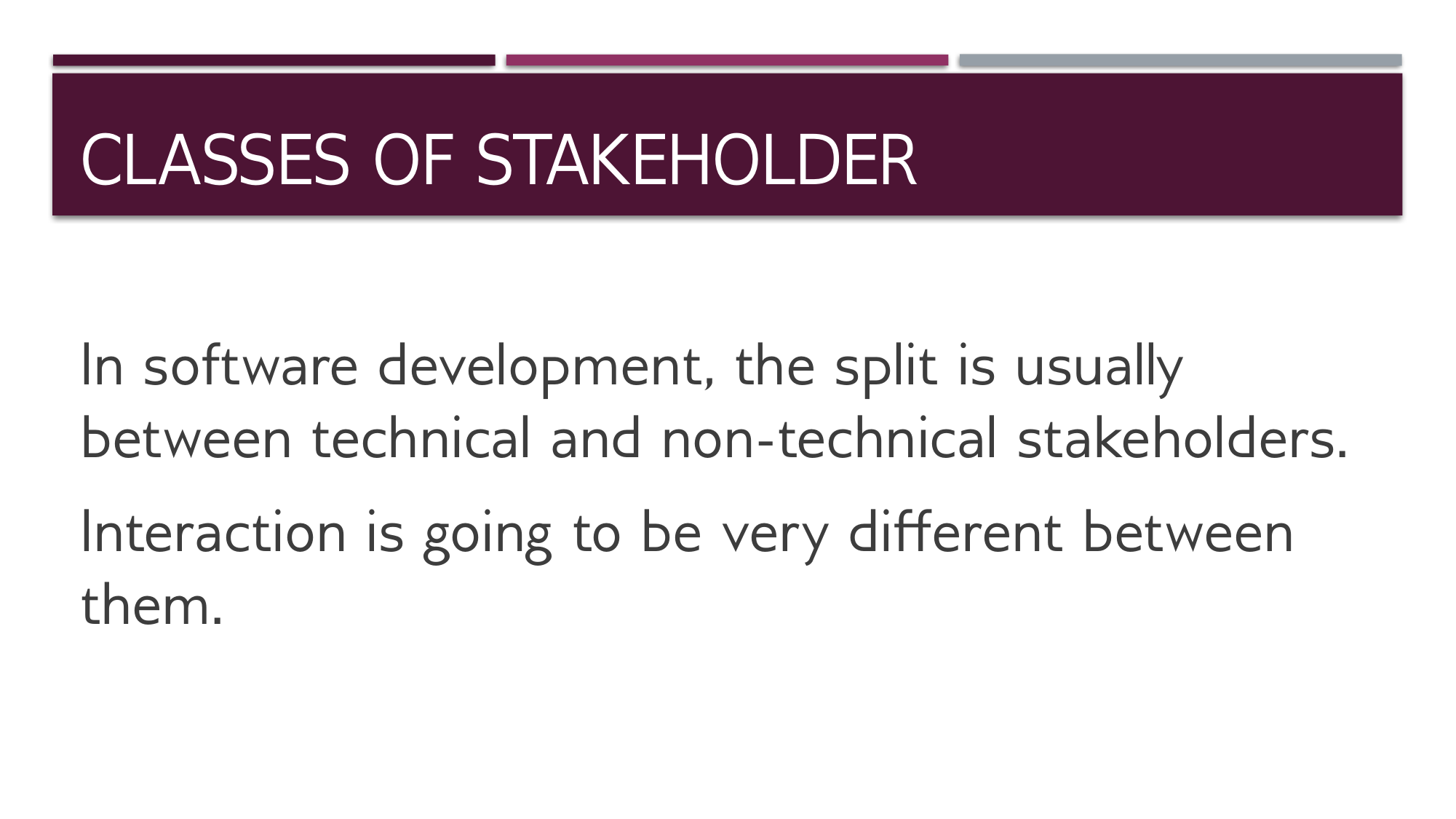

# Classes of stakeholder
In software development, the split is usually between technical and non-technical stakeholders.
Interaction is going to be very different between them.